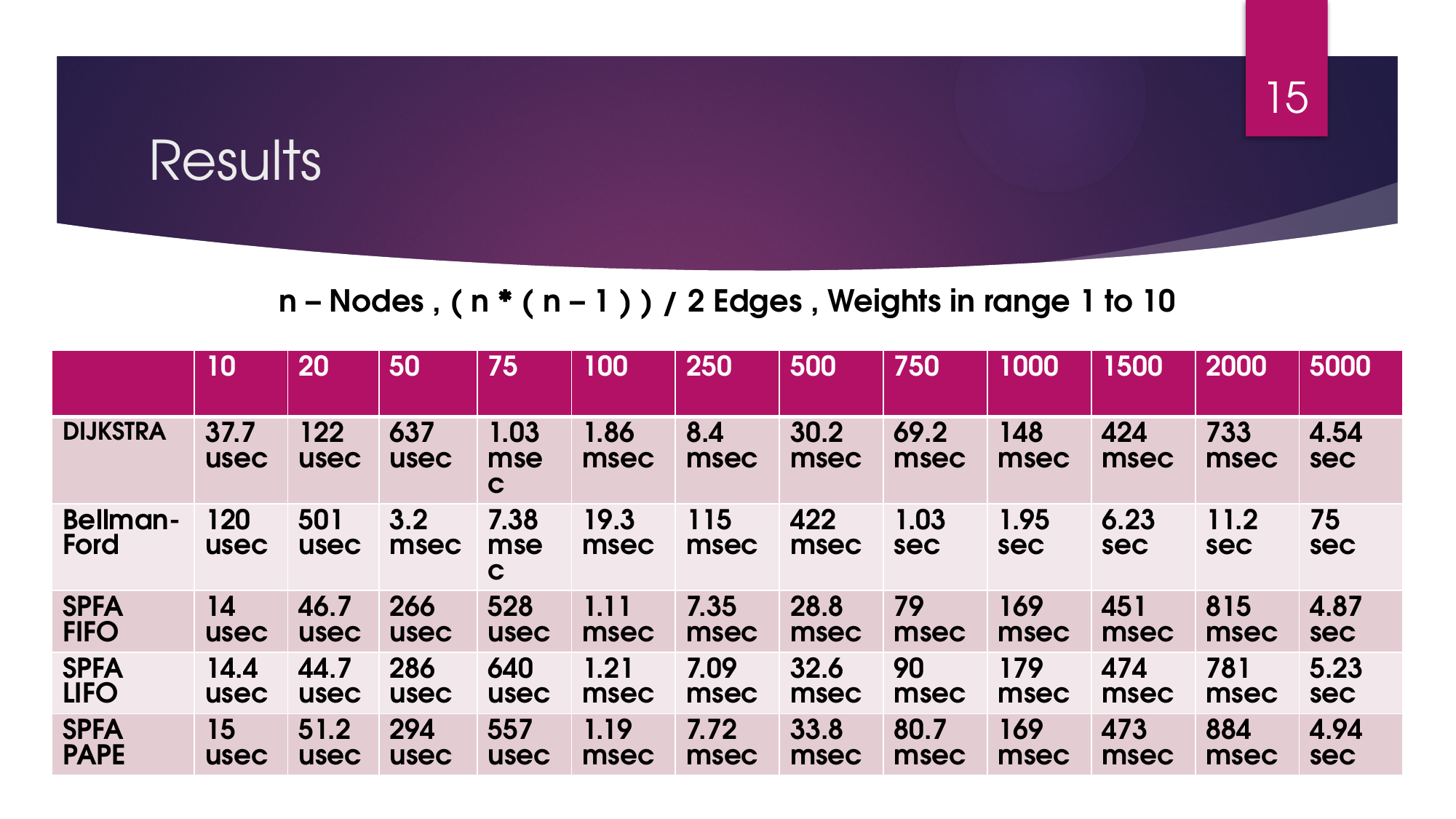

15
# Results
n – Nodes , ( n * ( n – 1 ) ) / 2 Edges , Weights in range 1 to 10
|  | 10 | 20 | 50 | 75 | 100 | 250 | 500 | 750 | 1000 | 1500 | 2000 | 5000 |
| --- | --- | --- | --- | --- | --- | --- | --- | --- | --- | --- | --- | --- |
| DIJKSTRA | 37.7 usec | 122 usec | 637 usec | 1.03 msec | 1.86 msec | 8.4 msec | 30.2 msec | 69.2 msec | 148 msec | 424 msec | 733 msec | 4.54 sec |
| Bellman-Ford | 120 usec | 501 usec | 3.2 msec | 7.38 msec | 19.3 msec | 115 msec | 422 msec | 1.03 sec | 1.95 sec | 6.23 sec | 11.2 sec | 75 sec |
| SPFA FIFO | 14 usec | 46.7usec | 266 usec | 528 usec | 1.11 msec | 7.35 msec | 28.8 msec | 79 msec | 169 msec | 451 msec | 815 msec | 4.87 sec |
| SPFA LIFO | 14.4 usec | 44.7 usec | 286 usec | 640 usec | 1.21 msec | 7.09 msec | 32.6 msec | 90 msec | 179 msec | 474 msec | 781 msec | 5.23 sec |
| SPFA PAPE | 15 usec | 51.2 usec | 294 usec | 557 usec | 1.19 msec | 7.72 msec | 33.8 msec | 80.7 msec | 169 msec | 473 msec | 884 msec | 4.94 sec |